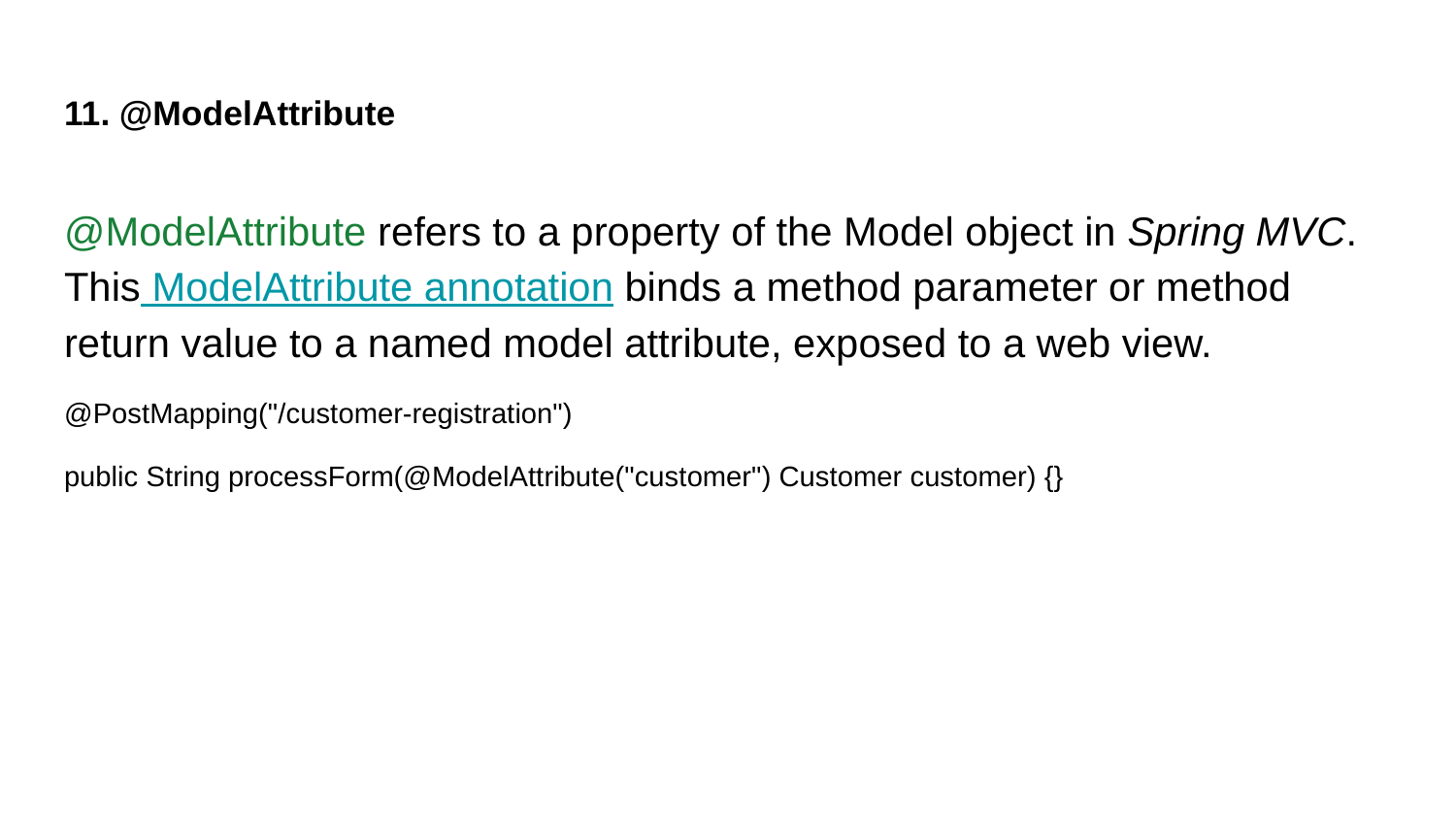

# 11. @ModelAttribute

@ModelAttribute refers to a property of the Model object in Spring MVC. This ModelAttribute annotation binds a method parameter or method return value to a named model attribute, exposed to a web view.
@PostMapping("/customer-registration")
public String processForm(@ModelAttribute("customer") Customer customer) {}